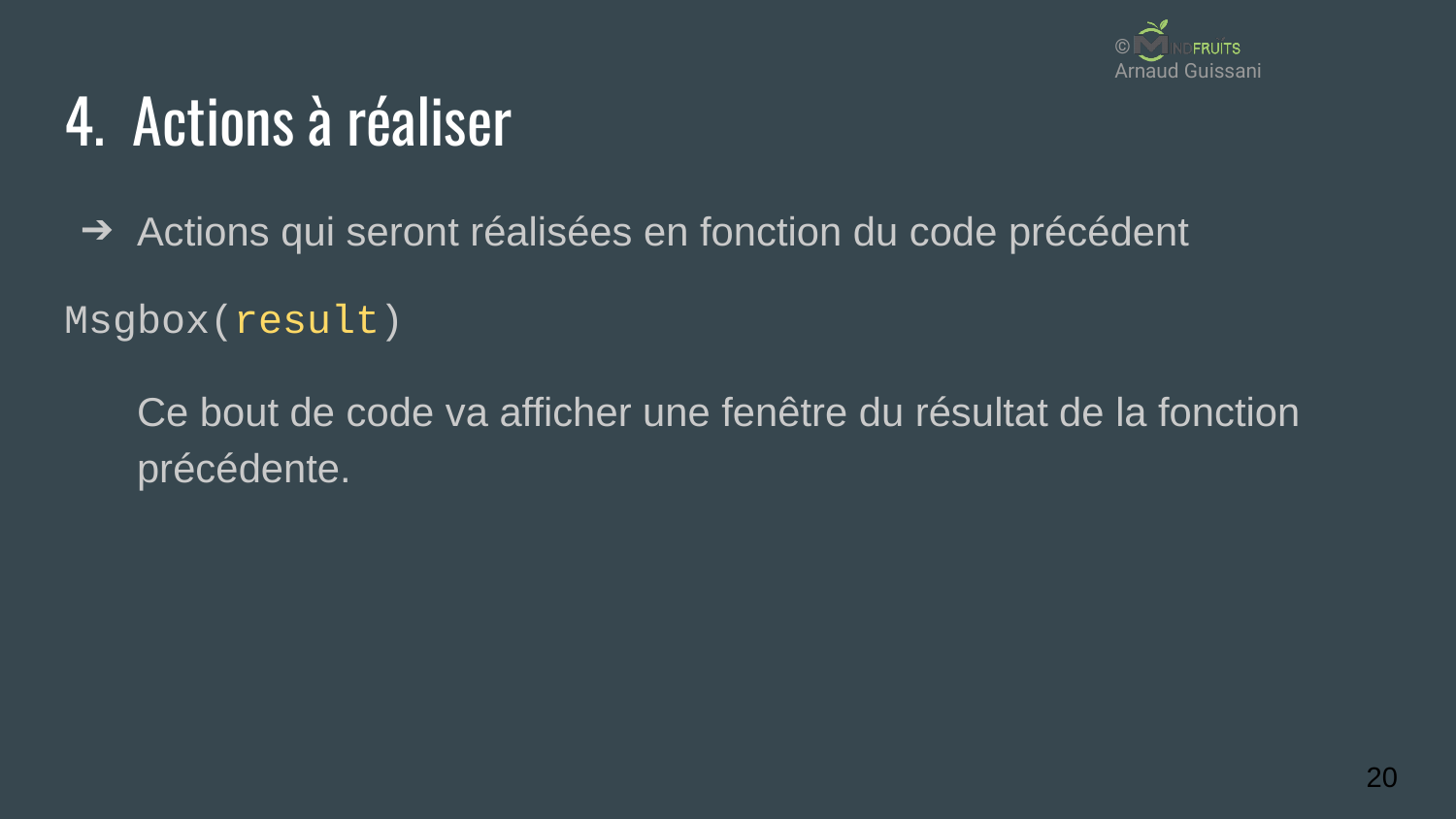

# 4.  Actions à réaliser
Actions qui seront réalisées en fonction du code précédent
Msgbox(result)

Ce bout de code va afficher une fenêtre du résultat de la fonction précédente.

20